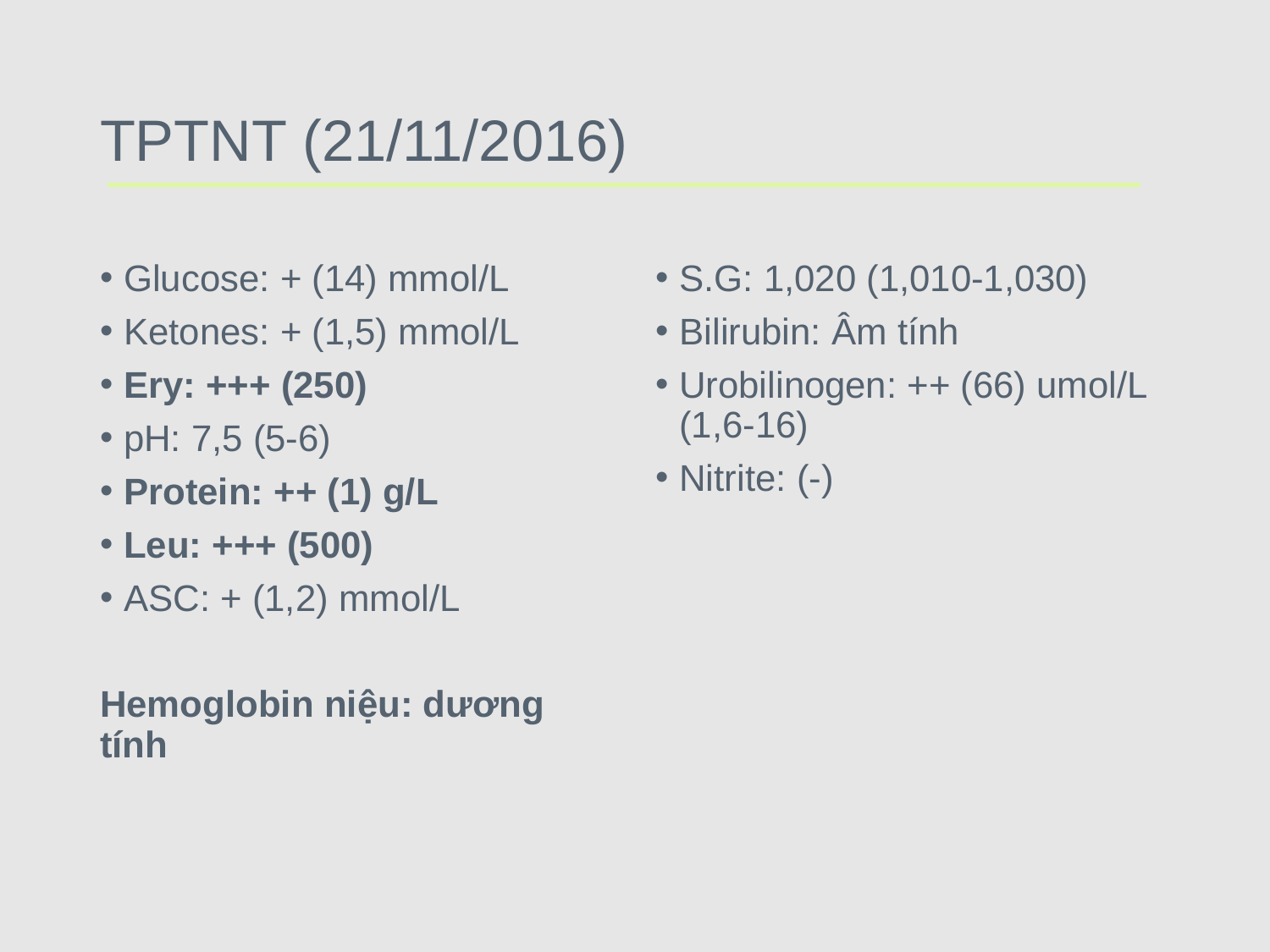

# TPTNT (21/11/2016)
Glucose: + (14) mmol/L
Ketones: + (1,5) mmol/L
Ery: +++ (250)
pH: 7,5 (5-6)
Protein: ++ (1) g/L
Leu: +++ (500)
ASC: + (1,2) mmol/L

Hemoglobin niệu: dương tính
S.G: 1,020 (1,010-1,030)
Bilirubin: Âm tính
Urobilinogen: ++ (66) umol/L (1,6-16)
Nitrite: (-)